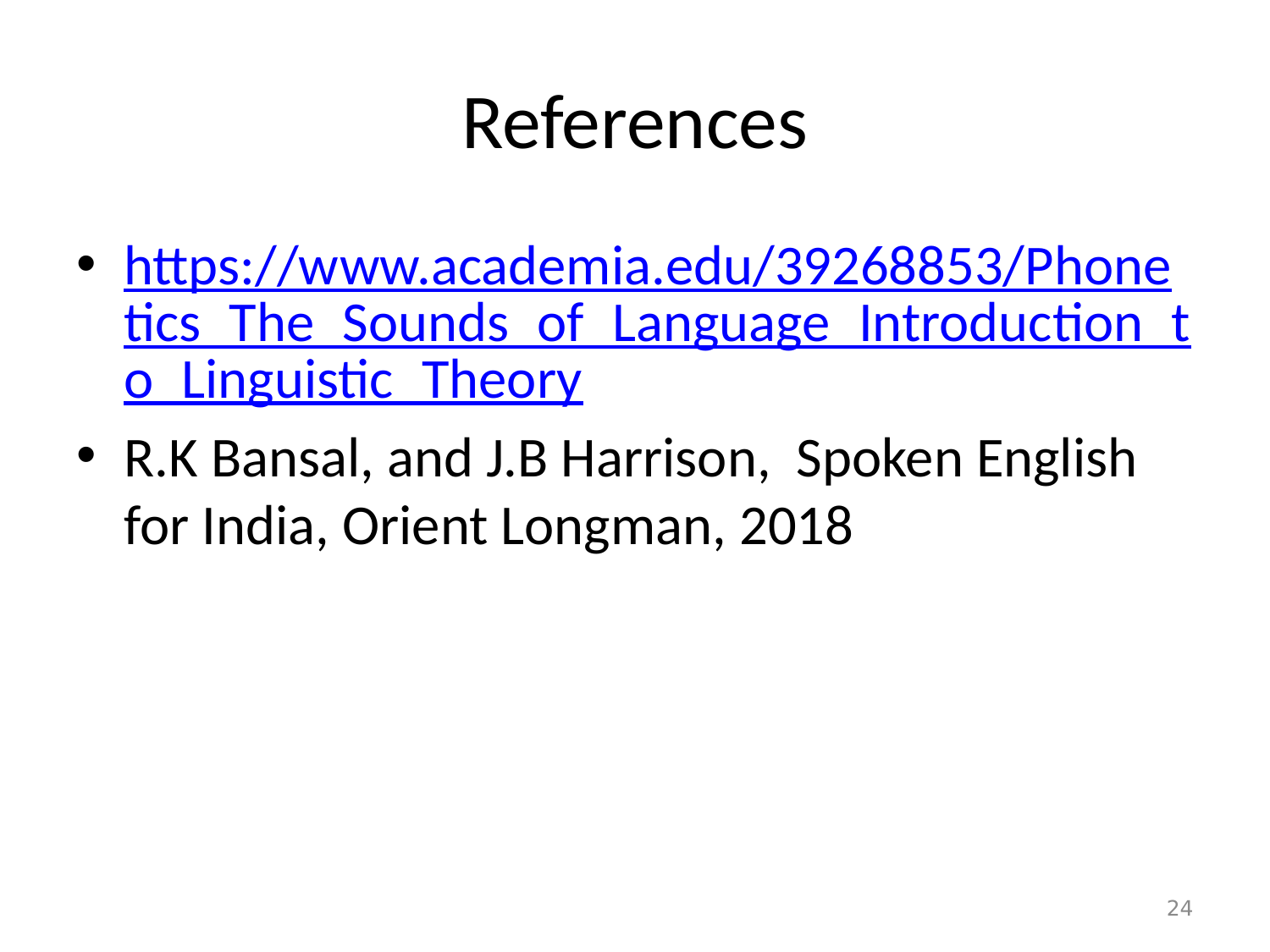

# References
https://www.academia.edu/39268853/Phonetics_The_Sounds_of_Language_Introduction_to_Linguistic_Theory
R.K Bansal, and J.B Harrison,  Spoken English for India, Orient Longman, 2018
24